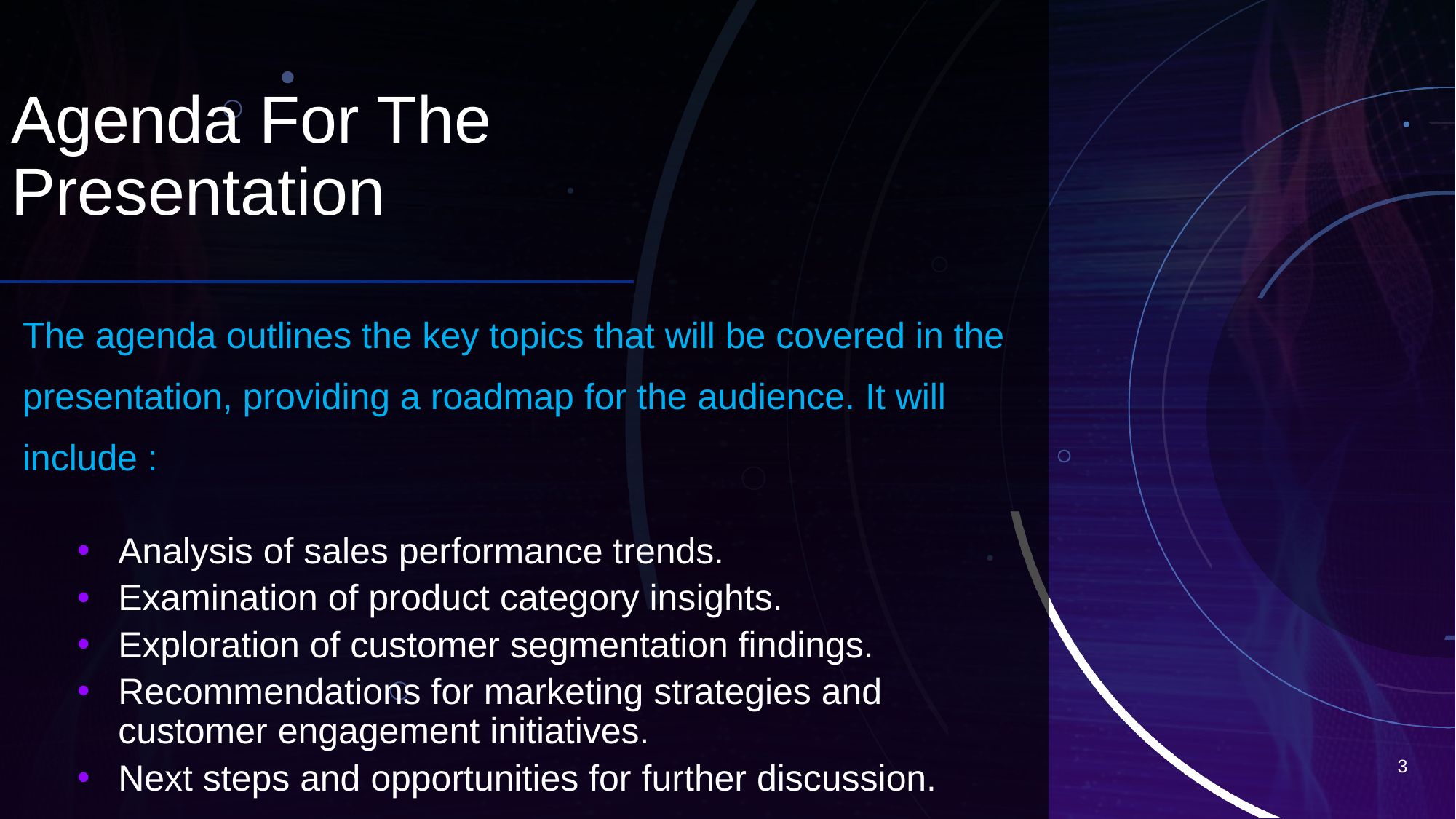

# Agenda For The Presentation
The agenda outlines the key topics that will be covered in the presentation, providing a roadmap for the audience. It will include :

Analysis of sales performance trends.
Examination of product category insights.
Exploration of customer segmentation findings.
Recommendations for marketing strategies and customer engagement initiatives.
Next steps and opportunities for further discussion.

3